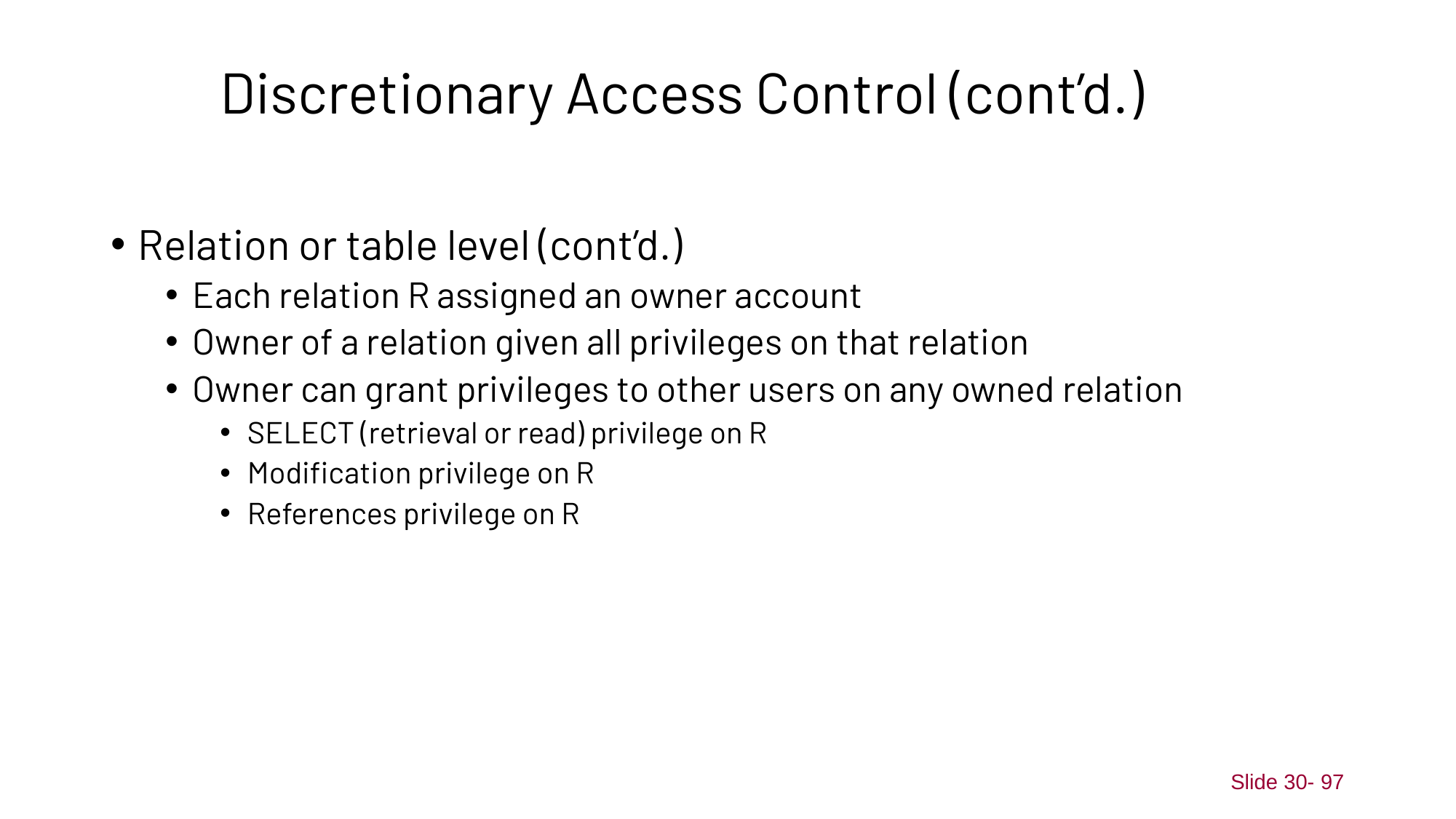

# Discretionary Access Control (cont’d.)
Relation or table level (cont’d.)
Each relation R assigned an owner account
Owner of a relation given all privileges on that relation
Owner can grant privileges to other users on any owned relation
SELECT (retrieval or read) privilege on R
Modification privilege on R
References privilege on R

Slide 30- 97